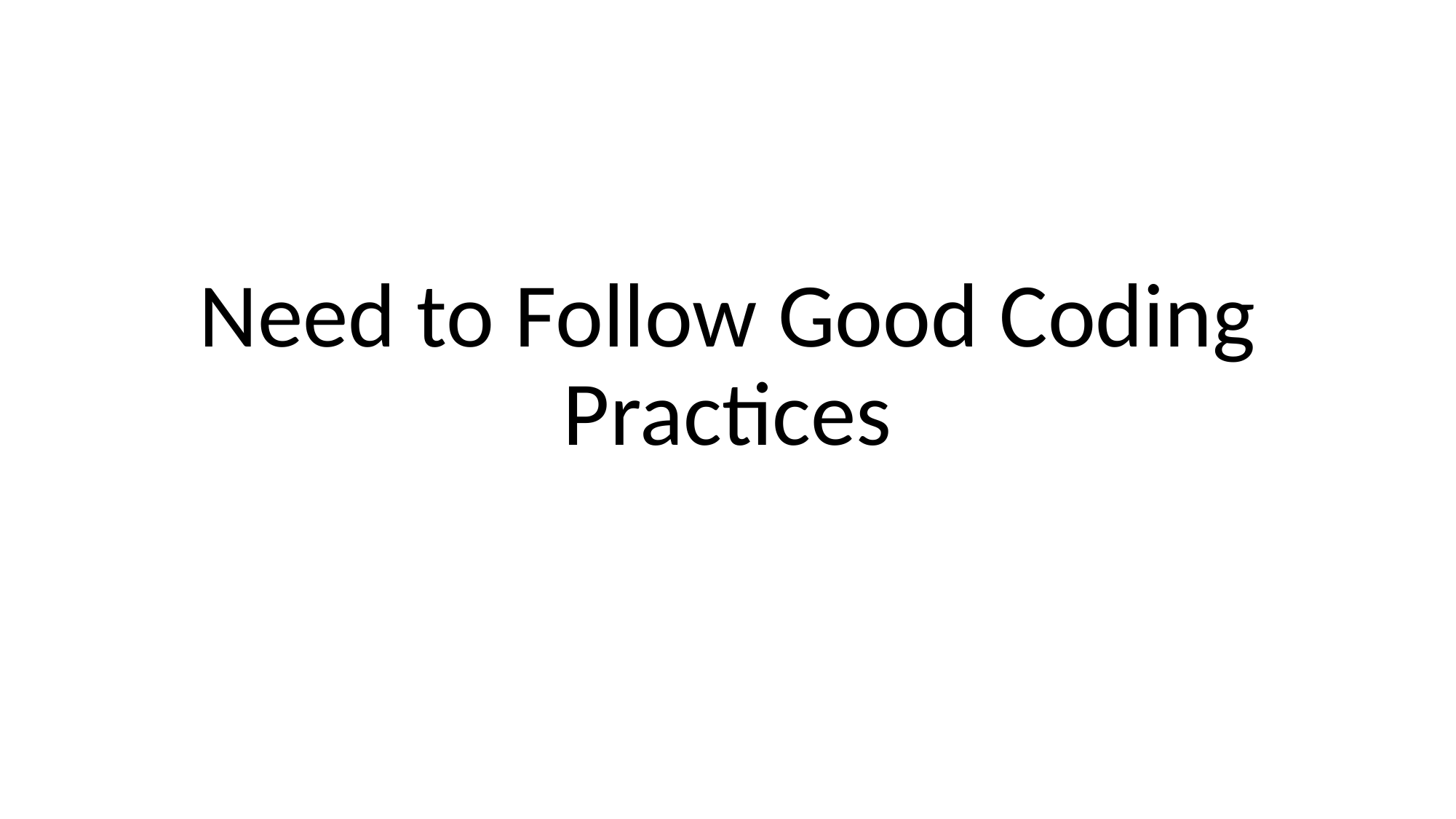

# Need to Follow Good Coding Practices